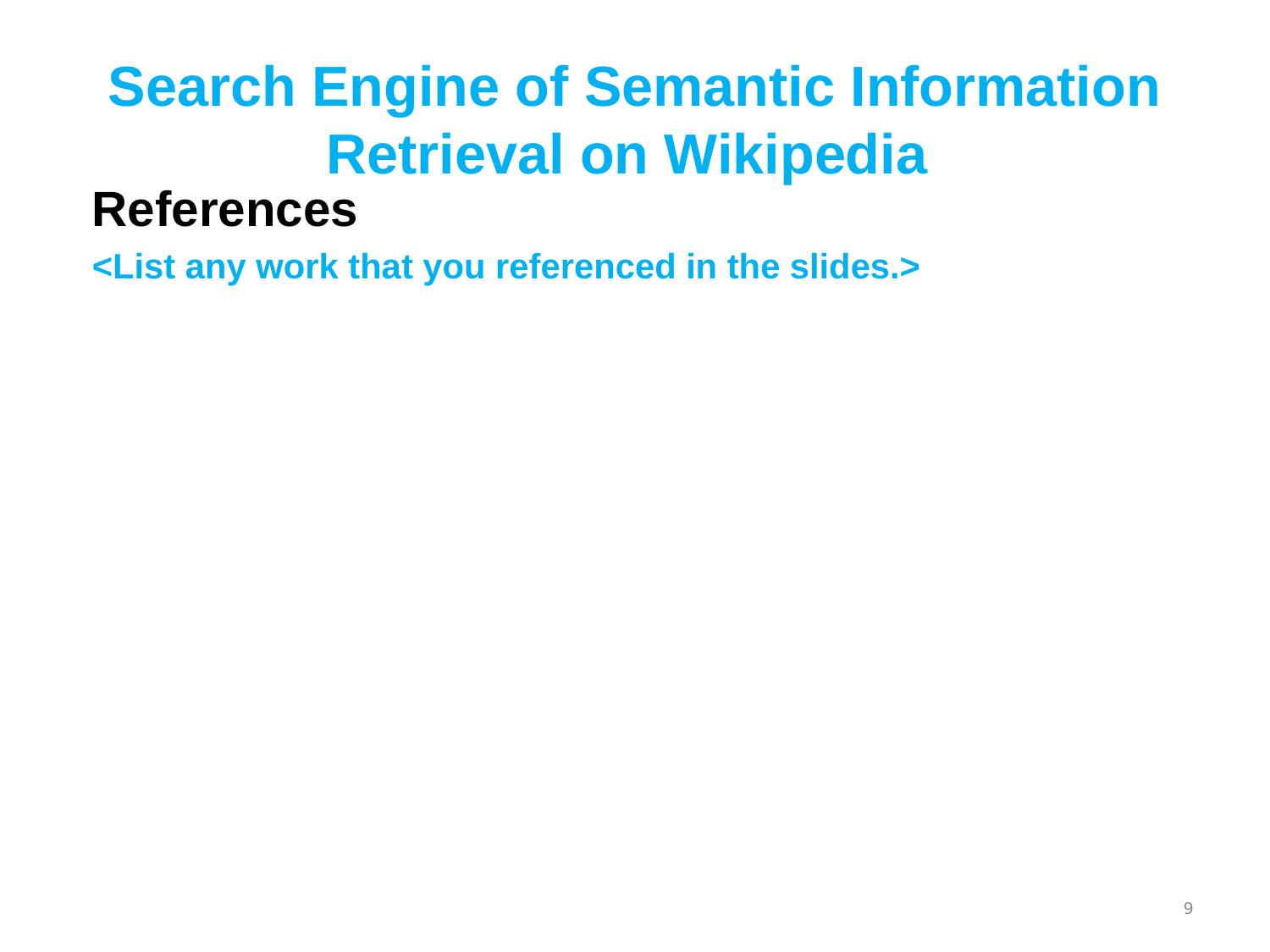

# Search Engine of Semantic Information Retrieval on Wikipedia

References
<List any work that you referenced in the slides.>

9